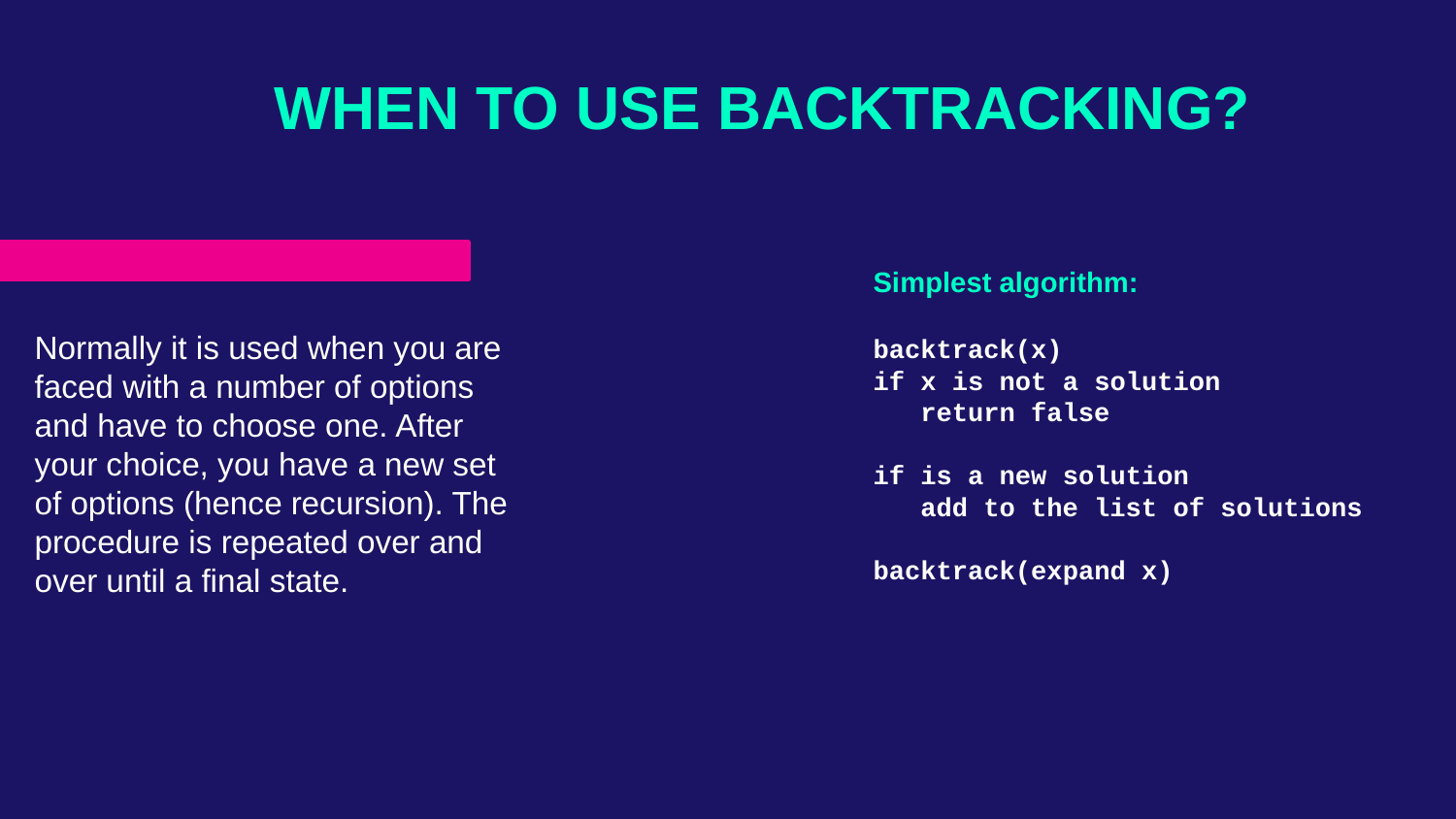

# WHEN TO USE BACKTRACKING?

Simplest algorithm:

backtrack(x)
if x is not a solution
   return false

if is a new solution
   add to the list of solutions

backtrack(expand x)
Normally it is used when you are faced with a number of options and have to choose one. After your choice, you have a new set of options (hence recursion). The procedure is repeated over and over until a final state.